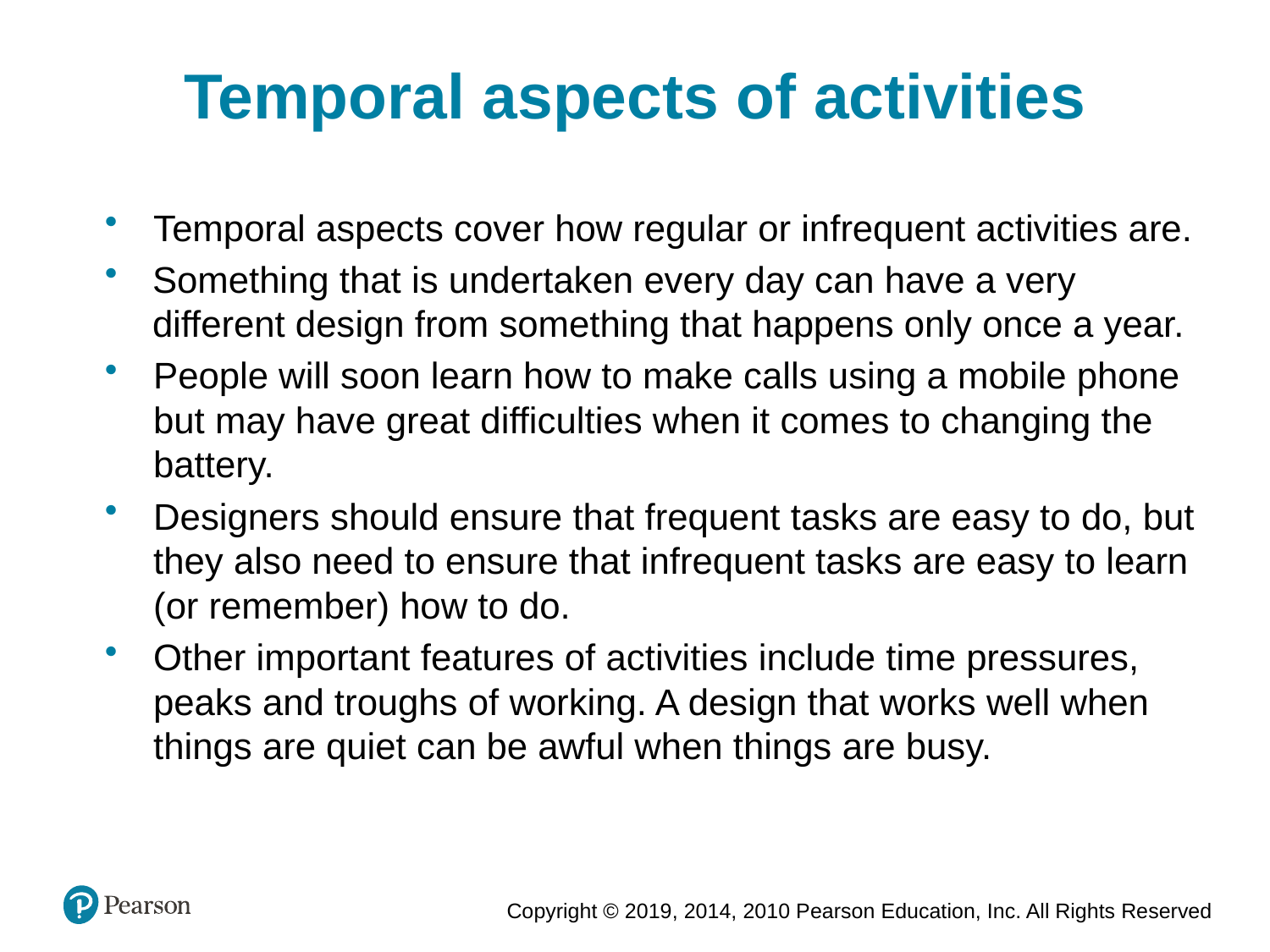

Temporal aspects of activities
Temporal aspects cover how regular or infrequent activities are.
Something that is undertaken every day can have a very different design from something that happens only once a year.
People will soon learn how to make calls using a mobile phone but may have great difficulties when it comes to changing the battery.
Designers should ensure that frequent tasks are easy to do, but they also need to ensure that infrequent tasks are easy to learn (or remember) how to do.
Other important features of activities include time pressures, peaks and troughs of working. A design that works well when things are quiet can be awful when things are busy.